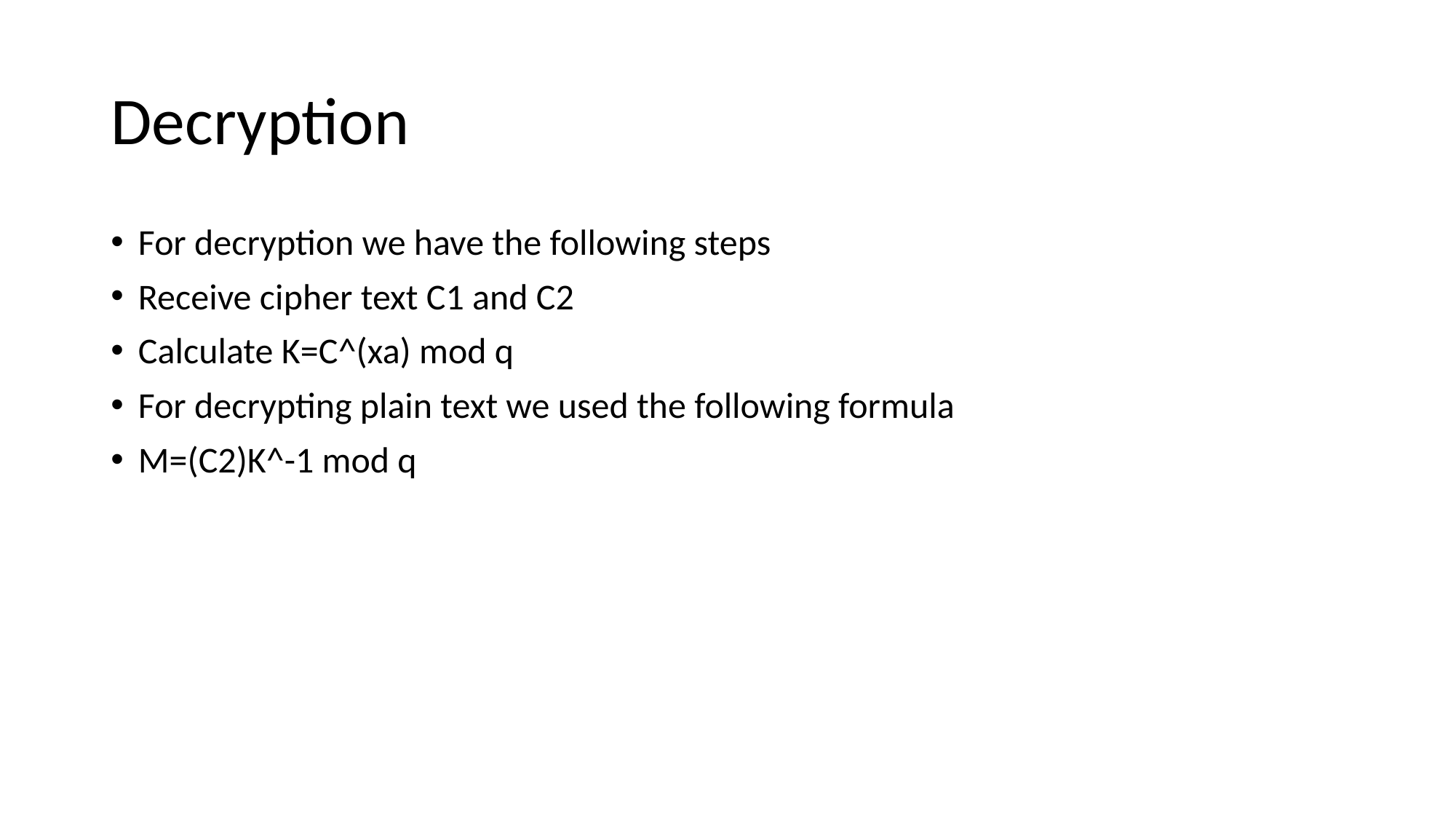

# Decryption
For decryption we have the following steps
Receive cipher text C1 and C2
Calculate K=C^(xa) mod q
For decrypting plain text we used the following formula
M=(C2)K^-1 mod q